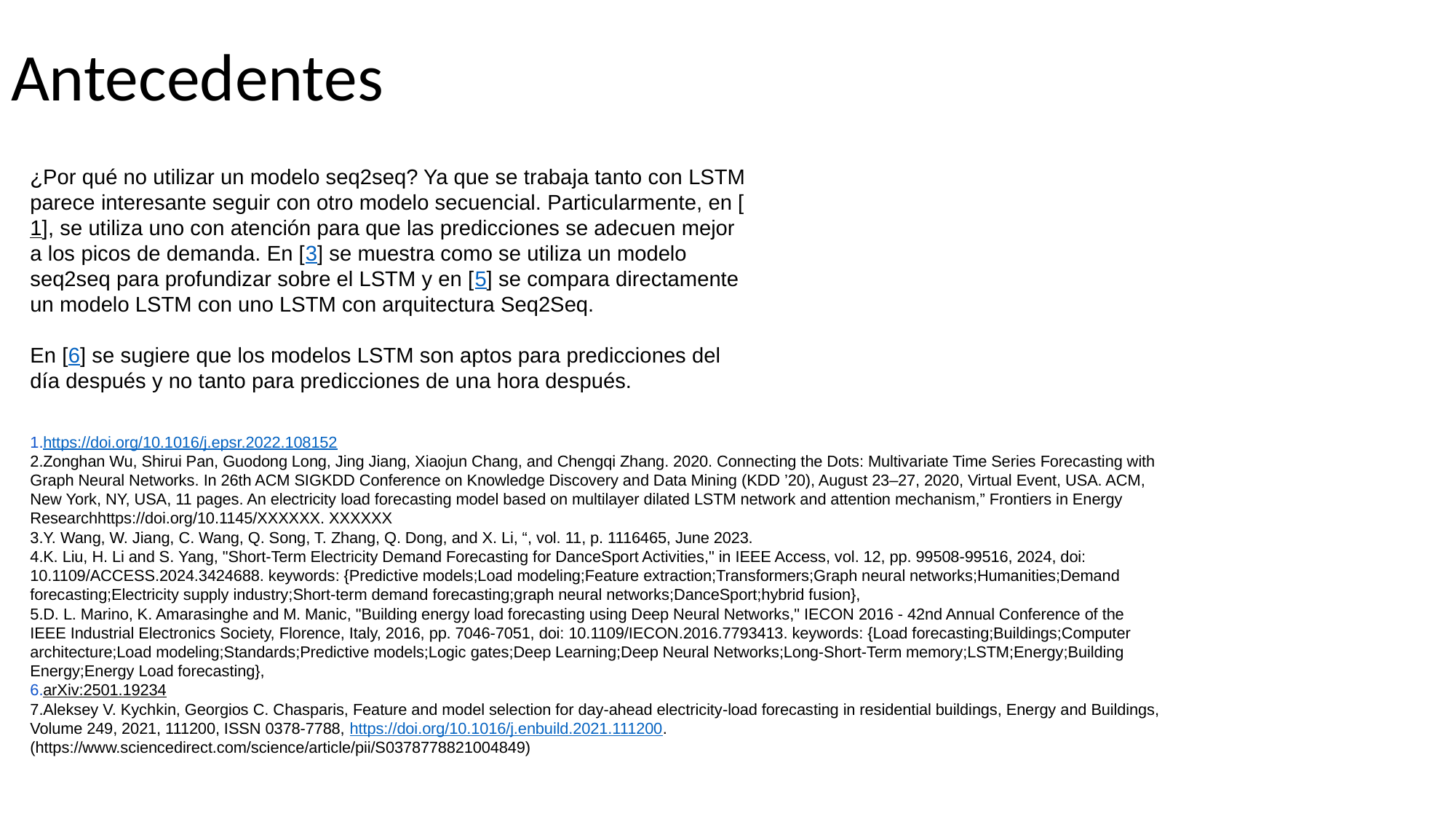

# Antecedentes
¿Por qué no utilizar un modelo seq2seq? Ya que se trabaja tanto con LSTM parece interesante seguir con otro modelo secuencial. Particularmente, en [1], se utiliza uno con atención para que las predicciones se adecuen mejor a los picos de demanda. En [3] se muestra como se utiliza un modelo seq2seq para profundizar sobre el LSTM y en [5] se compara directamente un modelo LSTM con uno LSTM con arquitectura Seq2Seq.

En [6] se sugiere que los modelos LSTM son aptos para predicciones del día después y no tanto para predicciones de una hora después.

https://doi.org/10.1016/j.epsr.2022.108152
Zonghan Wu, Shirui Pan, Guodong Long, Jing Jiang, Xiaojun Chang, and Chengqi Zhang. 2020. Connecting the Dots: Multivariate Time Series Forecasting with Graph Neural Networks. In 26th ACM SIGKDD Conference on Knowledge Discovery and Data Mining (KDD ’20), August 23–27, 2020, Virtual Event, USA. ACM, New York, NY, USA, 11 pages. An electricity load forecasting model based on multilayer dilated LSTM network and attention mechanism,” Frontiers in Energy Researchhttps://doi.org/10.1145/XXXXXX. XXXXXX
Y. Wang, W. Jiang, C. Wang, Q. Song, T. Zhang, Q. Dong, and X. Li, “, vol. 11, p. 1116465, June 2023.
K. Liu, H. Li and S. Yang, "Short-Term Electricity Demand Forecasting for DanceSport Activities," in IEEE Access, vol. 12, pp. 99508-99516, 2024, doi: 10.1109/ACCESS.2024.3424688. keywords: {Predictive models;Load modeling;Feature extraction;Transformers;Graph neural networks;Humanities;Demand forecasting;Electricity supply industry;Short-term demand forecasting;graph neural networks;DanceSport;hybrid fusion},
D. L. Marino, K. Amarasinghe and M. Manic, "Building energy load forecasting using Deep Neural Networks," IECON 2016 - 42nd Annual Conference of the IEEE Industrial Electronics Society, Florence, Italy, 2016, pp. 7046-7051, doi: 10.1109/IECON.2016.7793413. keywords: {Load forecasting;Buildings;Computer architecture;Load modeling;Standards;Predictive models;Logic gates;Deep Learning;Deep Neural Networks;Long-Short-Term memory;LSTM;Energy;Building Energy;Energy Load forecasting},
arXiv:2501.19234
Aleksey V. Kychkin, Georgios C. Chasparis, Feature and model selection for day-ahead electricity-load forecasting in residential buildings, Energy and Buildings, Volume 249, 2021, 111200, ISSN 0378-7788, https://doi.org/10.1016/j.enbuild.2021.111200. (https://www.sciencedirect.com/science/article/pii/S0378778821004849)